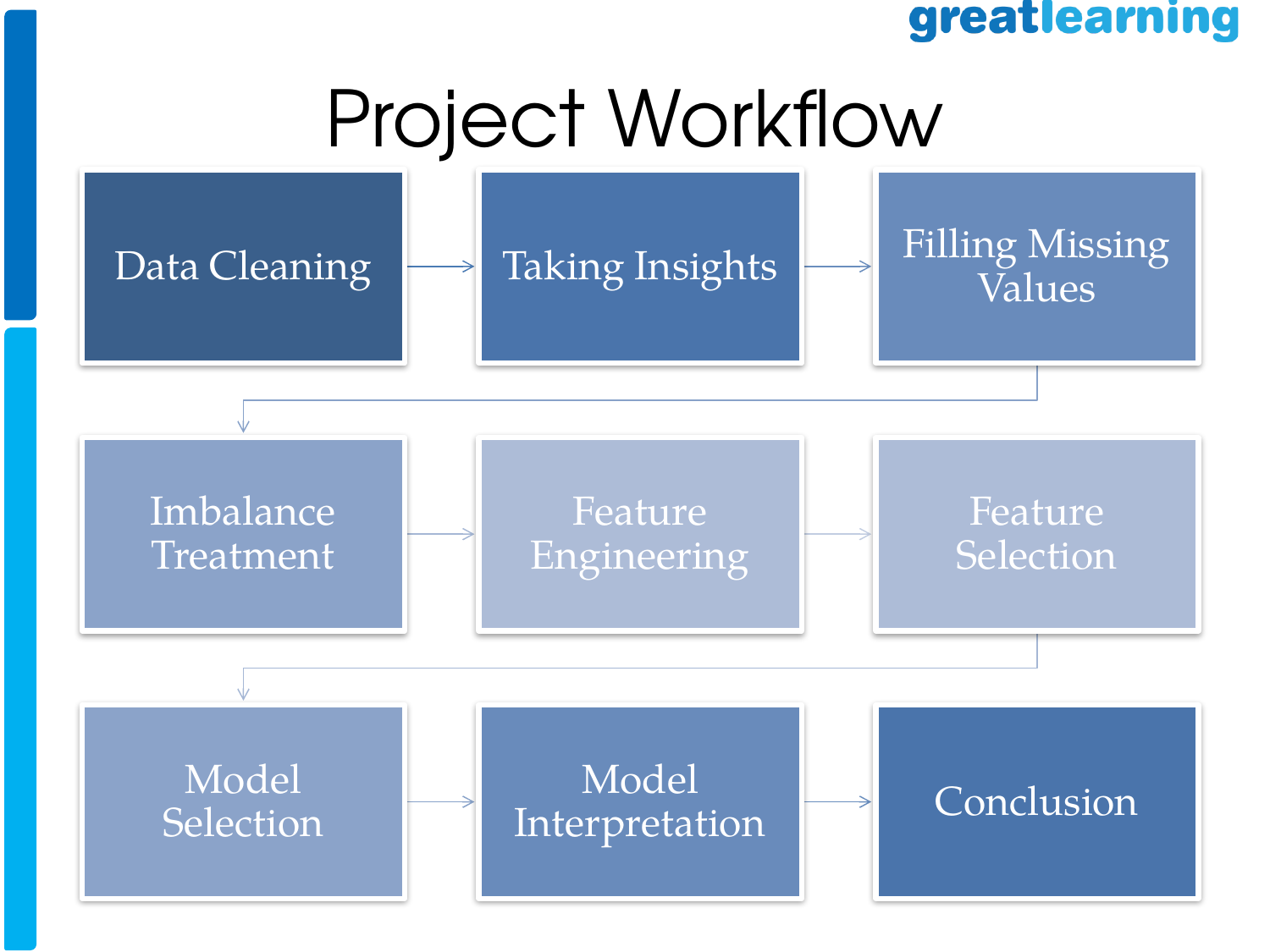

# Project Workflow

Data Cleaning

Taking Insights

Filling Missing Values

Imbalance Treatment

Feature Engineering

Feature Selection

Model Selection

Model Interpretation
Conclusion